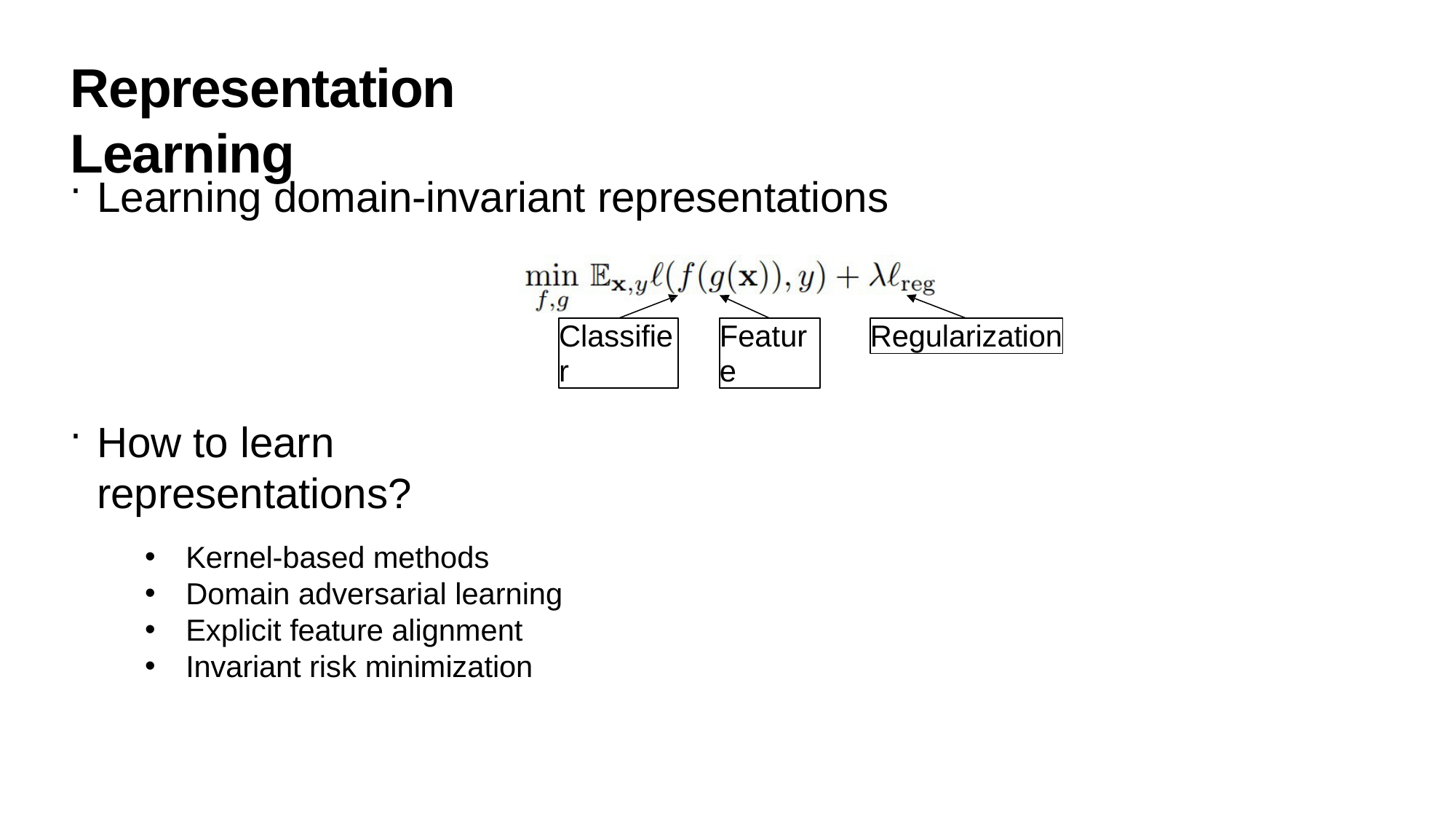

# Representation Learning
Learning domain-invariant representations

Regularization
Classifier
Feature
How to learn representations?
Kernel-based methods
Domain adversarial learning
Explicit feature alignment
Invariant risk minimization